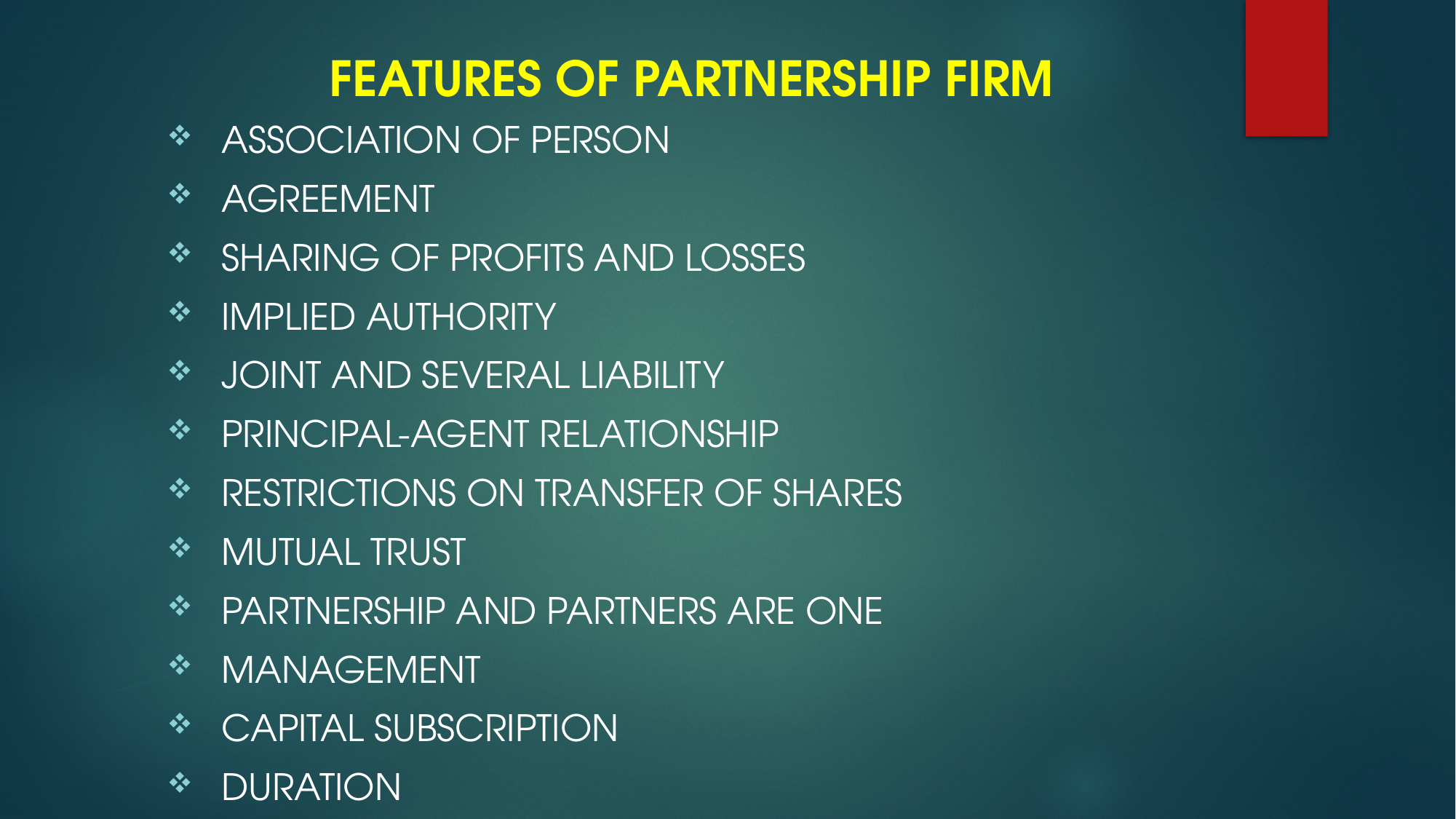

# FEATURES OF PARTNERSHIP FIRM
Association of person
Agreement
Sharing of profits and losses
Implied authority
Joint and several liability
Principal-agent relationship
Restrictions on transfer of shares
Mutual trust
Partnership and partners are one
Management
Capital subscription
Duration